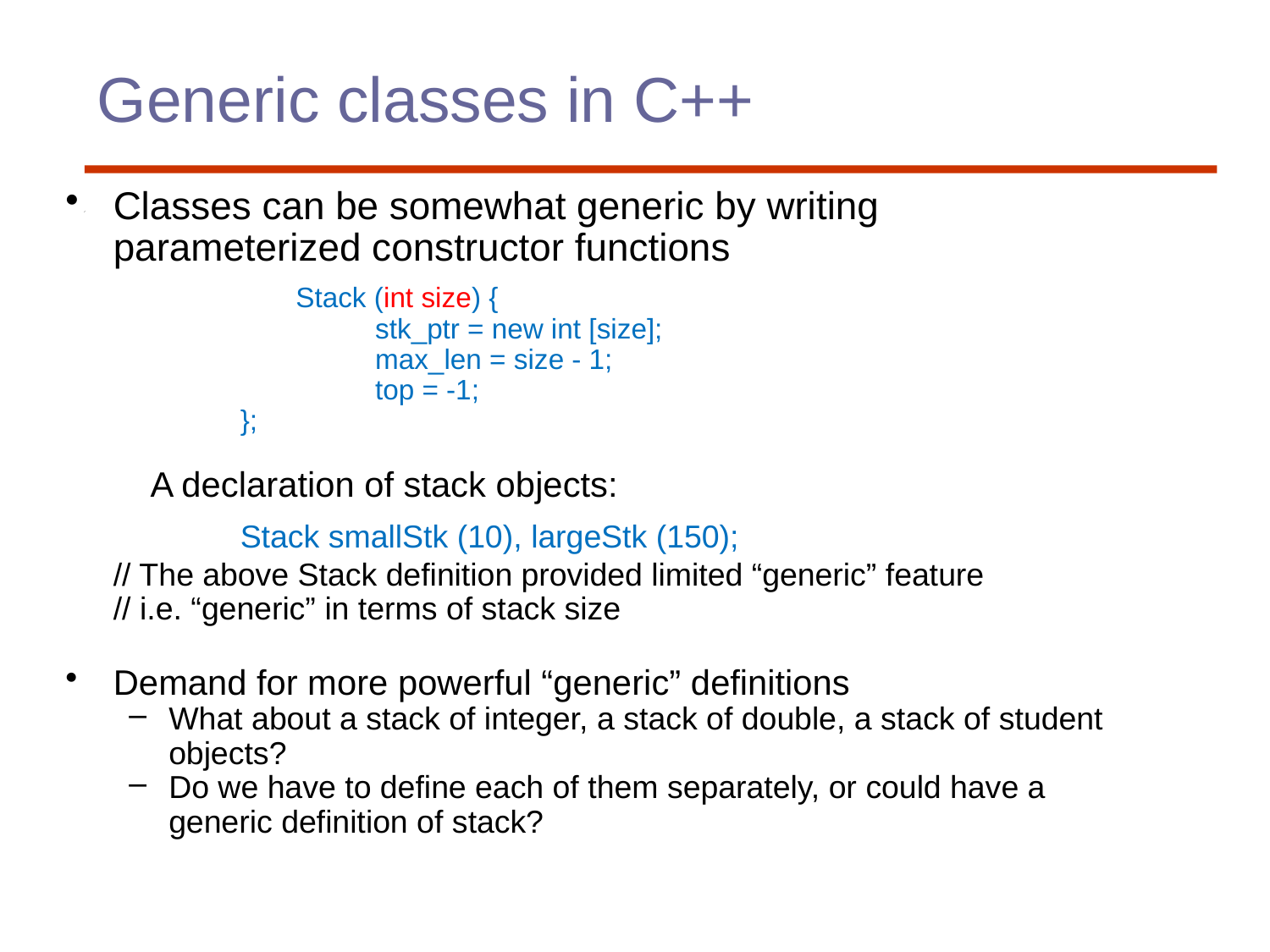

# Generic classes in C++
Classes can be somewhat generic by writing parameterized constructor functions
		Stack (int size) {
    	 		 stk_ptr = new int [size];
    	 		 max_len = size - 1;
   	 		 top = -1;
   		};

     A declaration of stack objects:
  	Stack smallStk (10), largeStk (150);
	// The above Stack definition provided limited “generic” feature
	// i.e. “generic” in terms of stack size

Demand for more powerful “generic” definitions
What about a stack of integer, a stack of double, a stack of student objects?
Do we have to define each of them separately, or could have a generic definition of stack?